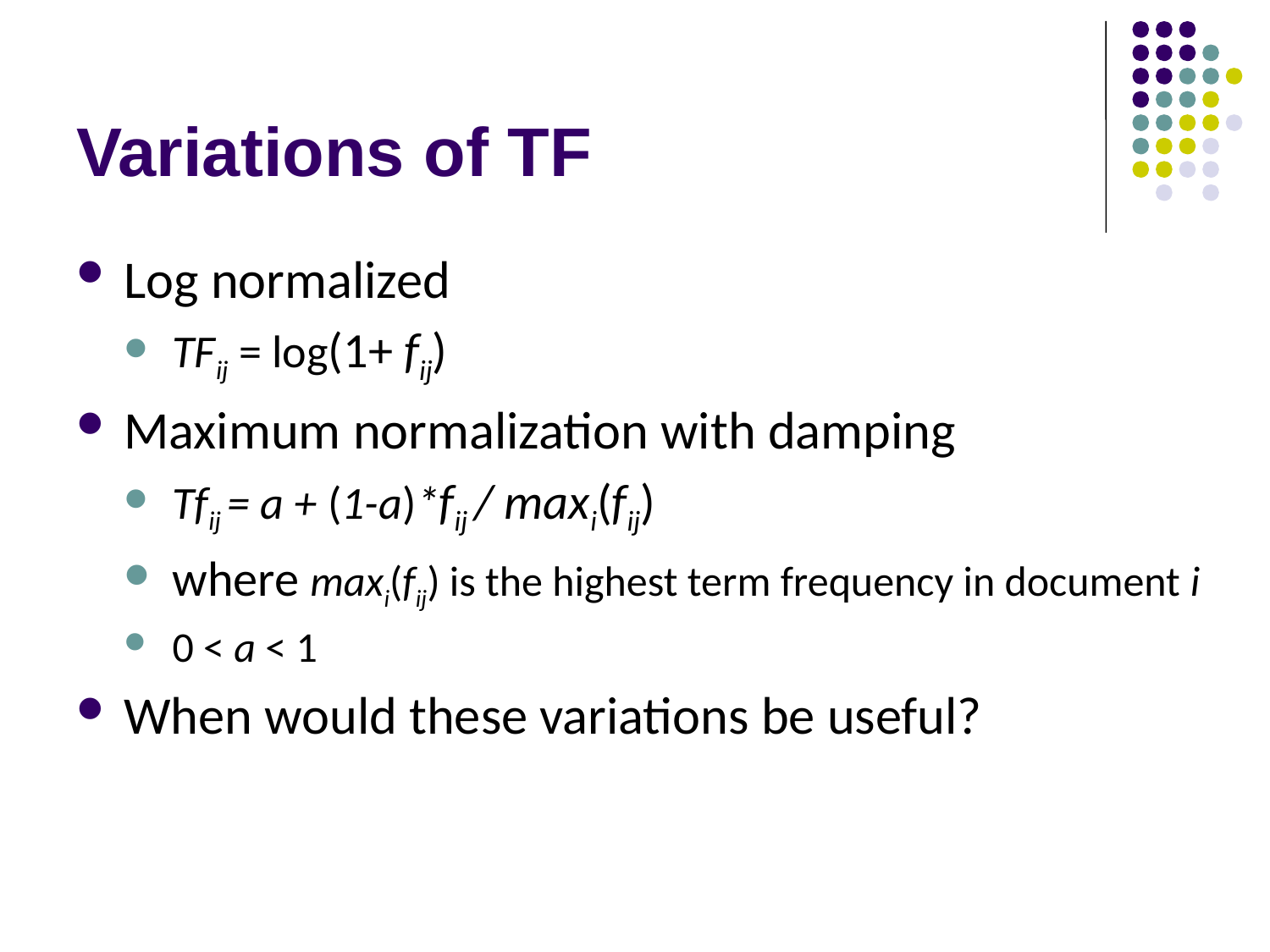

# Variations of TF
Log normalized
TFij = log(1+ fij)
Maximum normalization with damping
Tfij = a + (1-a)*fij / maxi(fij)
where maxi(fij) is the highest term frequency in document i
0 < a < 1
When would these variations be useful?